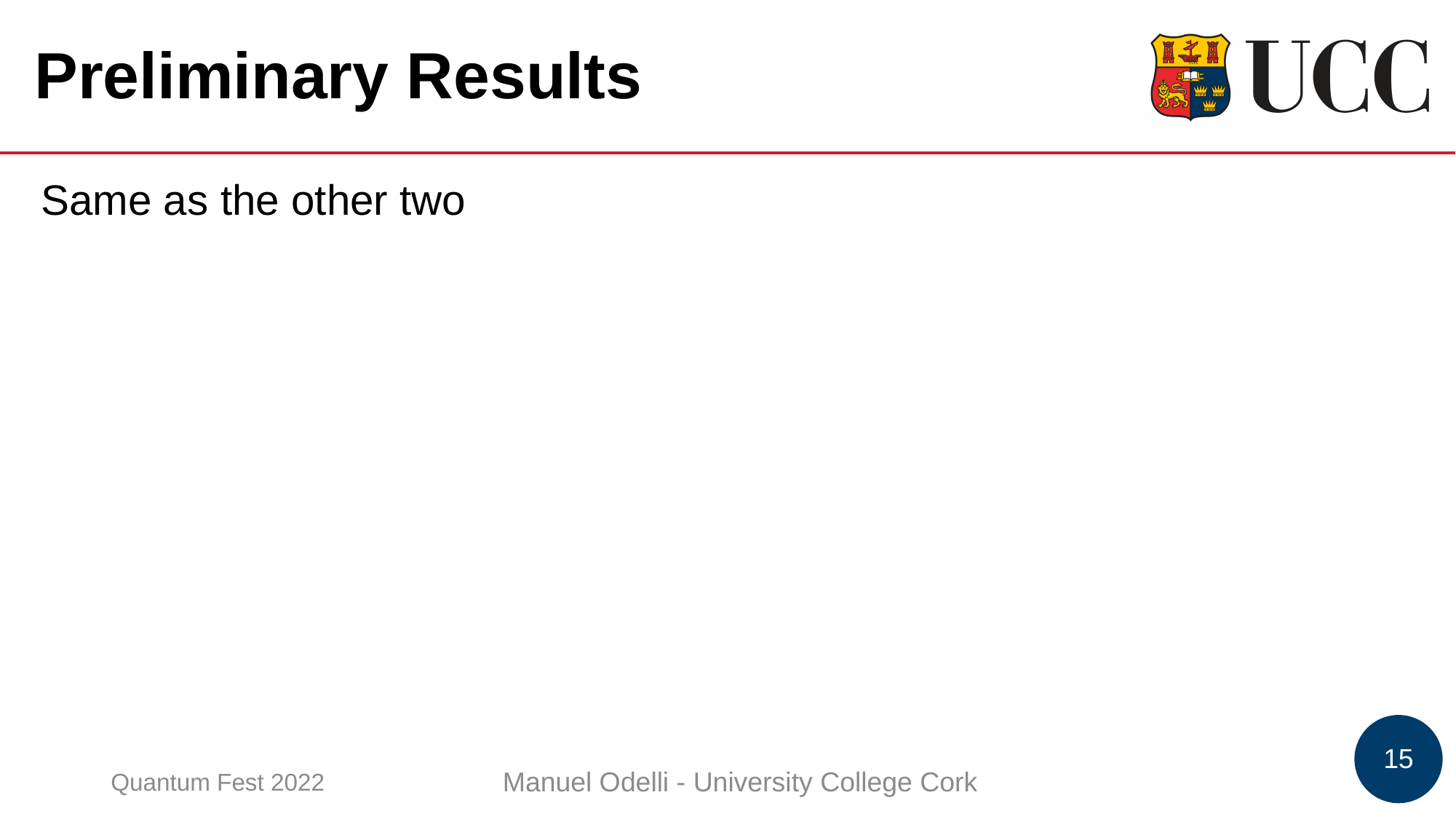

# Preliminary Results
Same as the other two

Quantum Fest 2022
Manuel Odelli - University College Cork